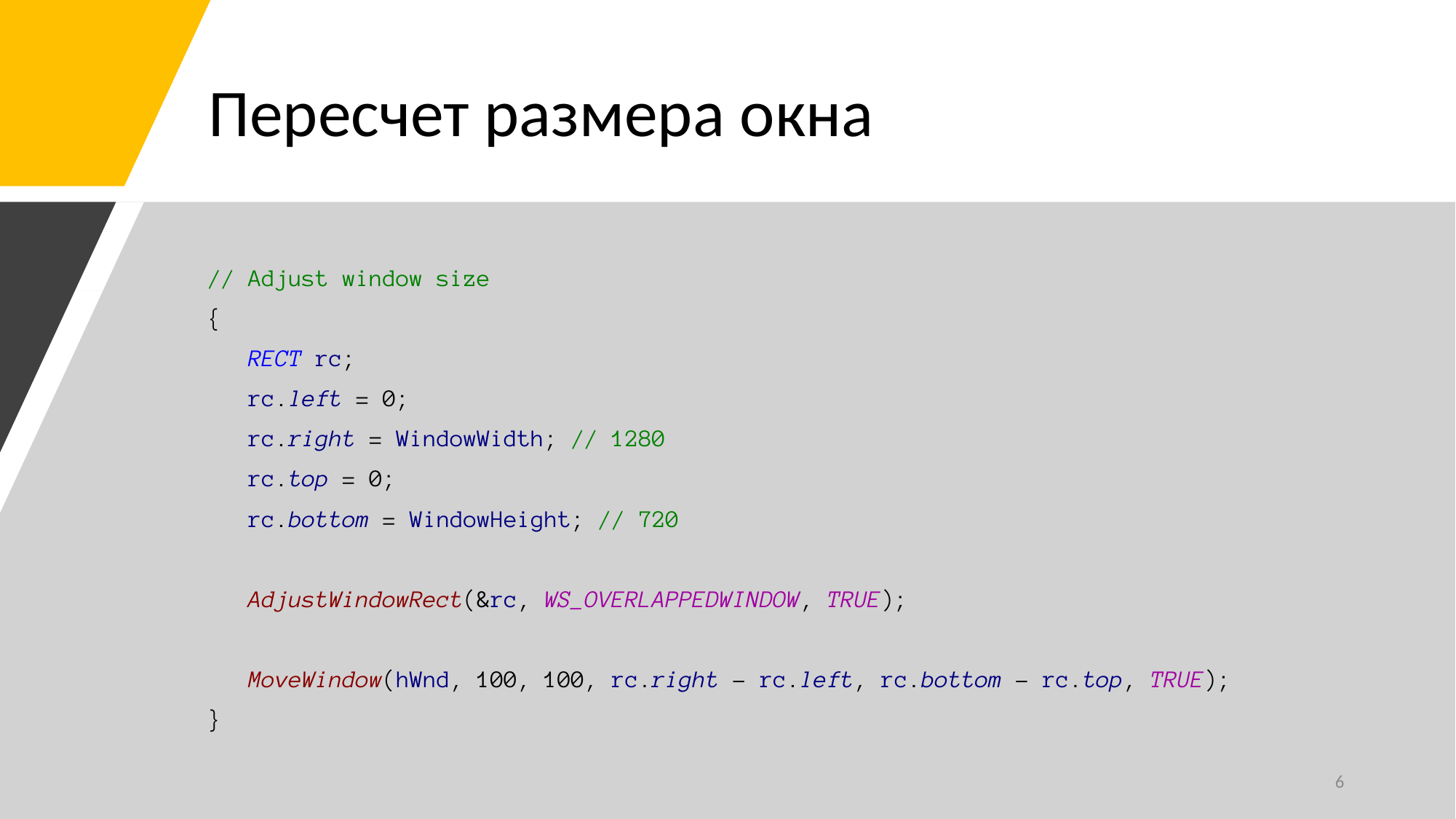

# Пересчет размера окна

// Adjust window size
{
   RECT rc;
   rc.left = 0;
   rc.right = WindowWidth; // 1280
   rc.top = 0;
   rc.bottom = WindowHeight; // 720

   AdjustWindowRect(&rc, WS_OVERLAPPEDWINDOW, TRUE);

   MoveWindow(hWnd, 100, 100, rc.right - rc.left, rc.bottom - rc.top, TRUE);
}
6